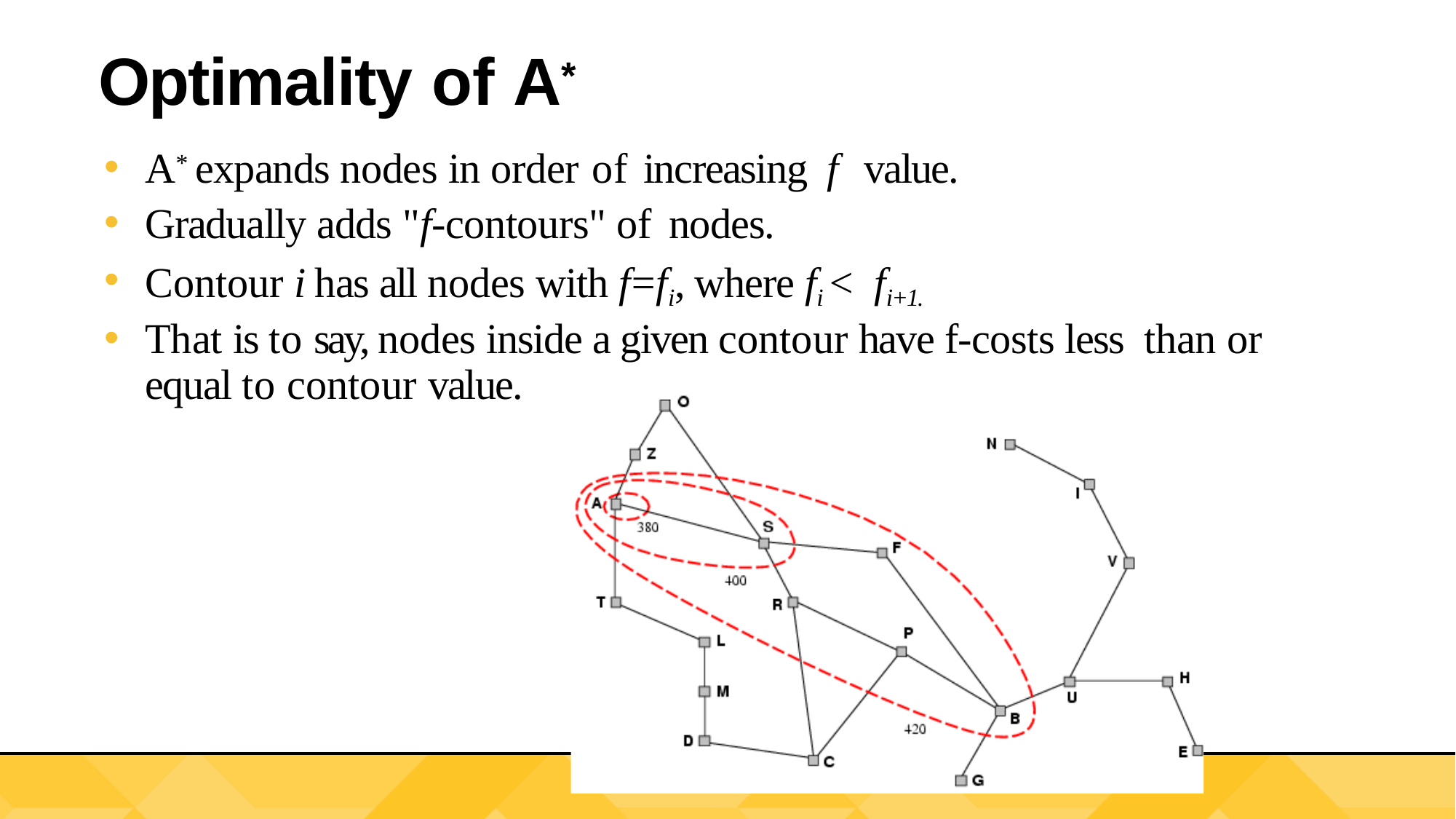

# Optimality of A*
A*  expands nodes in order of increasing	f	value.
Gradually adds "f-contours" of nodes.
Contour i has all nodes with f=fi, where fi < fi+1.
That is to say, nodes inside a given contour have f-costs less  than or equal to contour value.